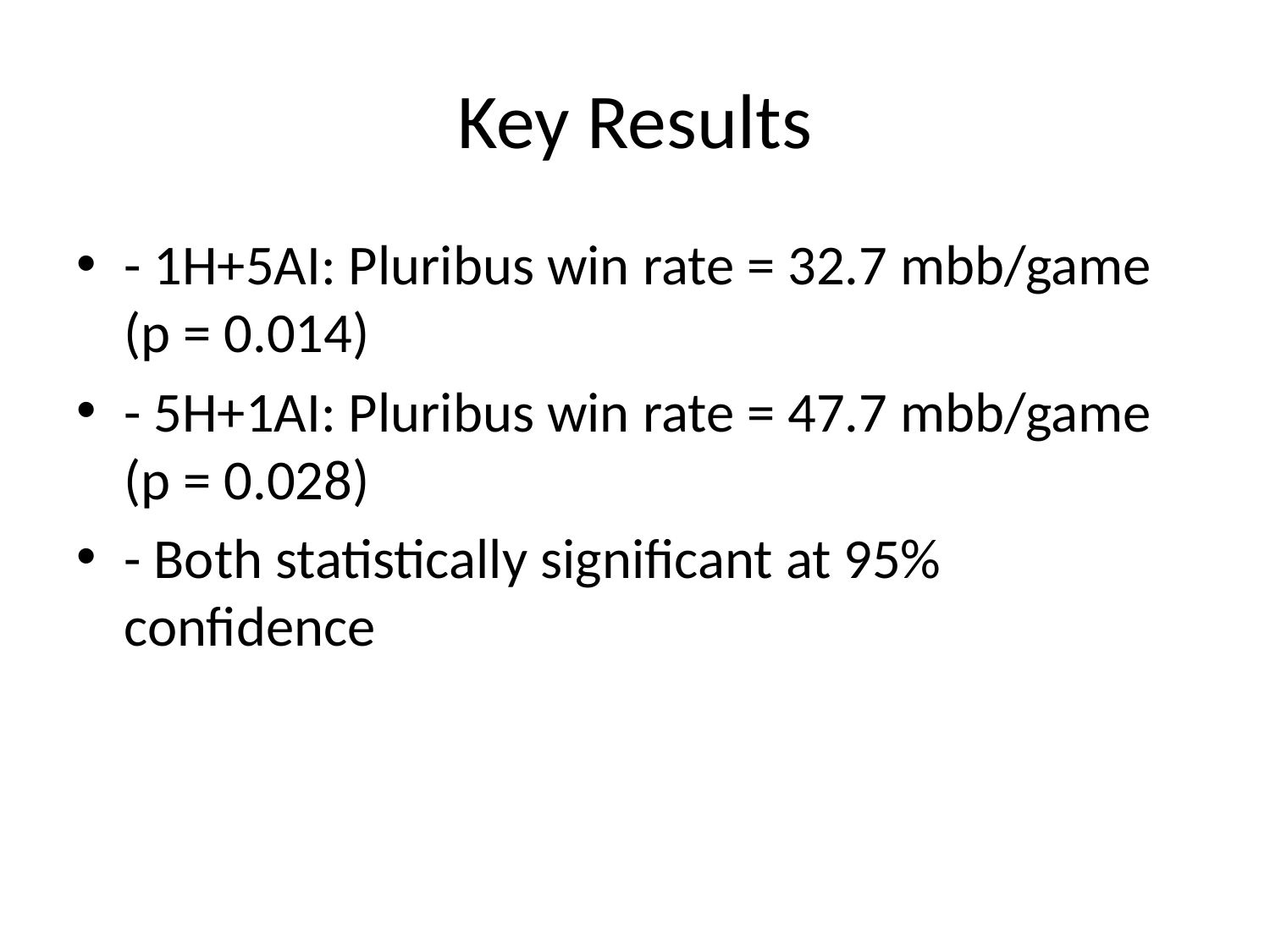

# Key Results
- 1H+5AI: Pluribus win rate = 32.7 mbb/game (p = 0.014)
- 5H+1AI: Pluribus win rate = 47.7 mbb/game (p = 0.028)
- Both statistically significant at 95% confidence